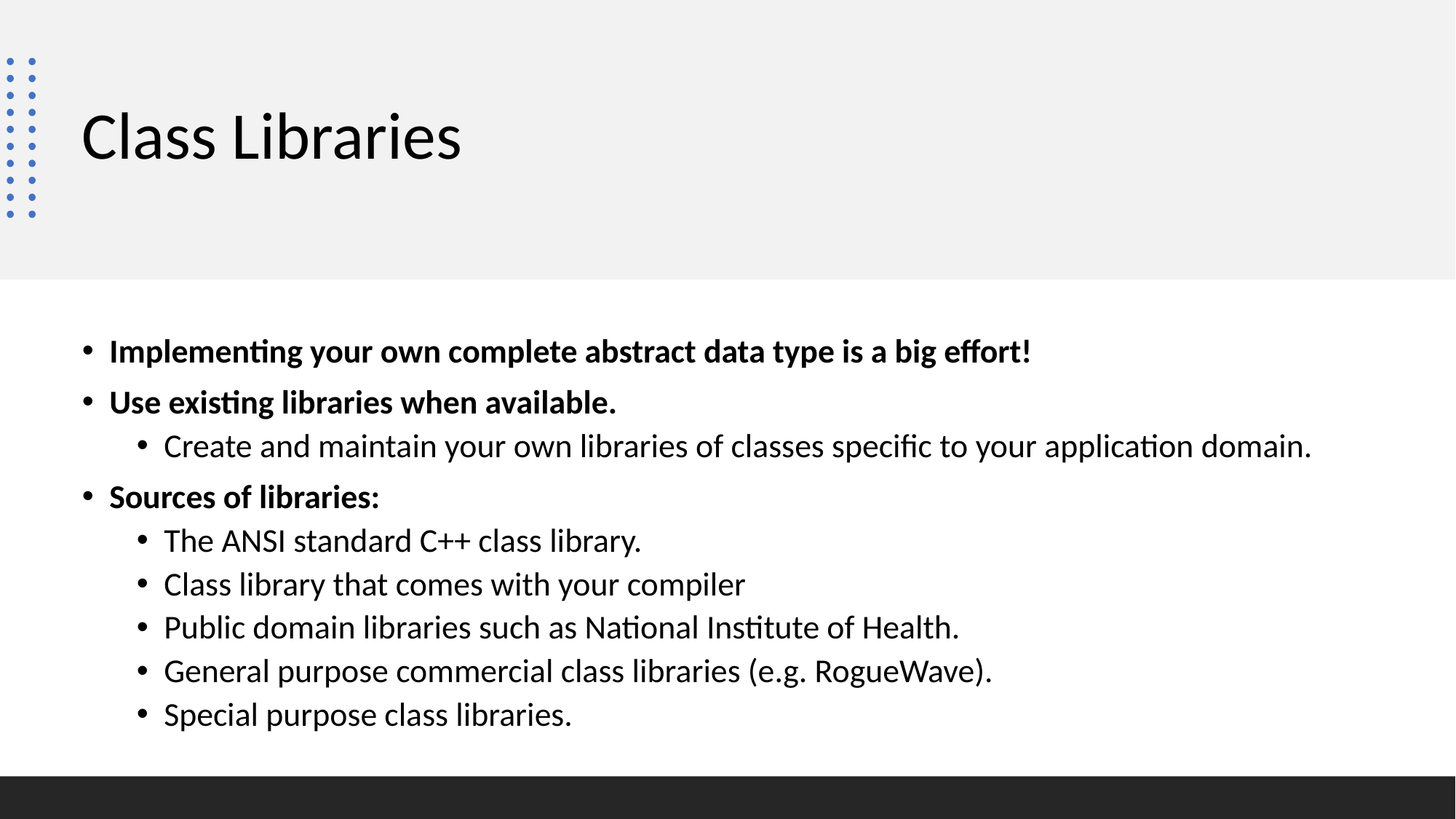

# Class Libraries

Implementing your own complete abstract data type is a big effort!
Use existing libraries when available.
Create and maintain your own libraries of classes specific to your application domain.
Sources of libraries:
The ANSI standard C++ class library.
Class library that comes with your compiler
Public domain libraries such as National Institute of Health.
General purpose commercial class libraries (e.g. RogueWave).
Special purpose class libraries.